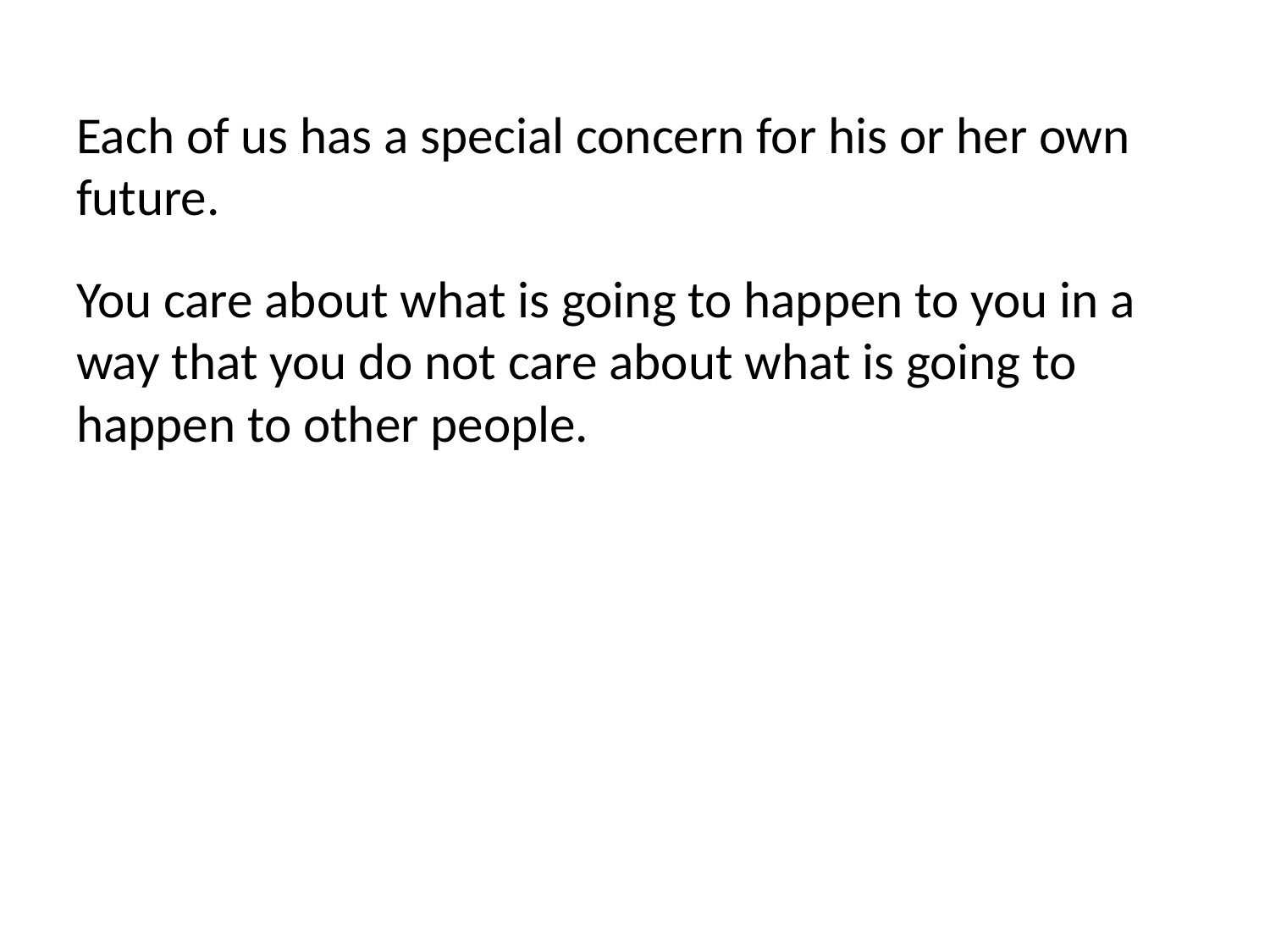

Each of us has a special concern for his or her own future.
You care about what is going to happen to you in a way that you do not care about what is going to happen to other people.
That doesn’t mean that you care more about the fate of other people than about your own fate.
But it does mean that you assign a unique kind of importance to your own future as opposed the futures of other individuals.